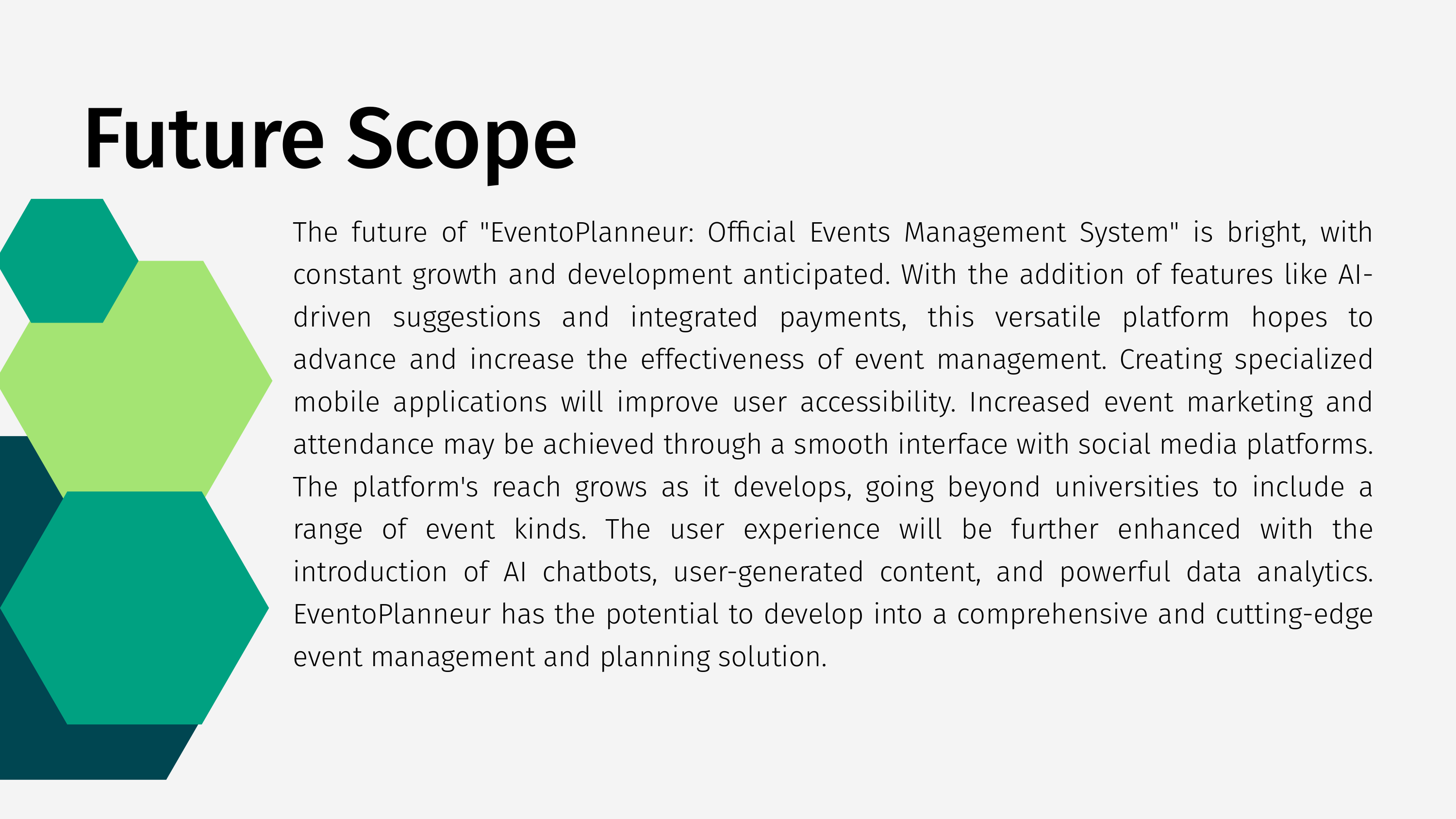

Future Scope

The future of "EventoPlanneur: Official Events Management System" is bright, with constant growth and development anticipated. With the addition of features like AI-driven suggestions and integrated payments, this versatile platform hopes to advance and increase the effectiveness of event management. Creating specialized mobile applications will improve user accessibility. Increased event marketing and attendance may be achieved through a smooth interface with social media platforms. The platform's reach grows as it develops, going beyond universities to include a range of event kinds. The user experience will be further enhanced with the introduction of AI chatbots, user-generated content, and powerful data analytics. EventoPlanneur has the potential to develop into a comprehensive and cutting-edge event management and planning solution.